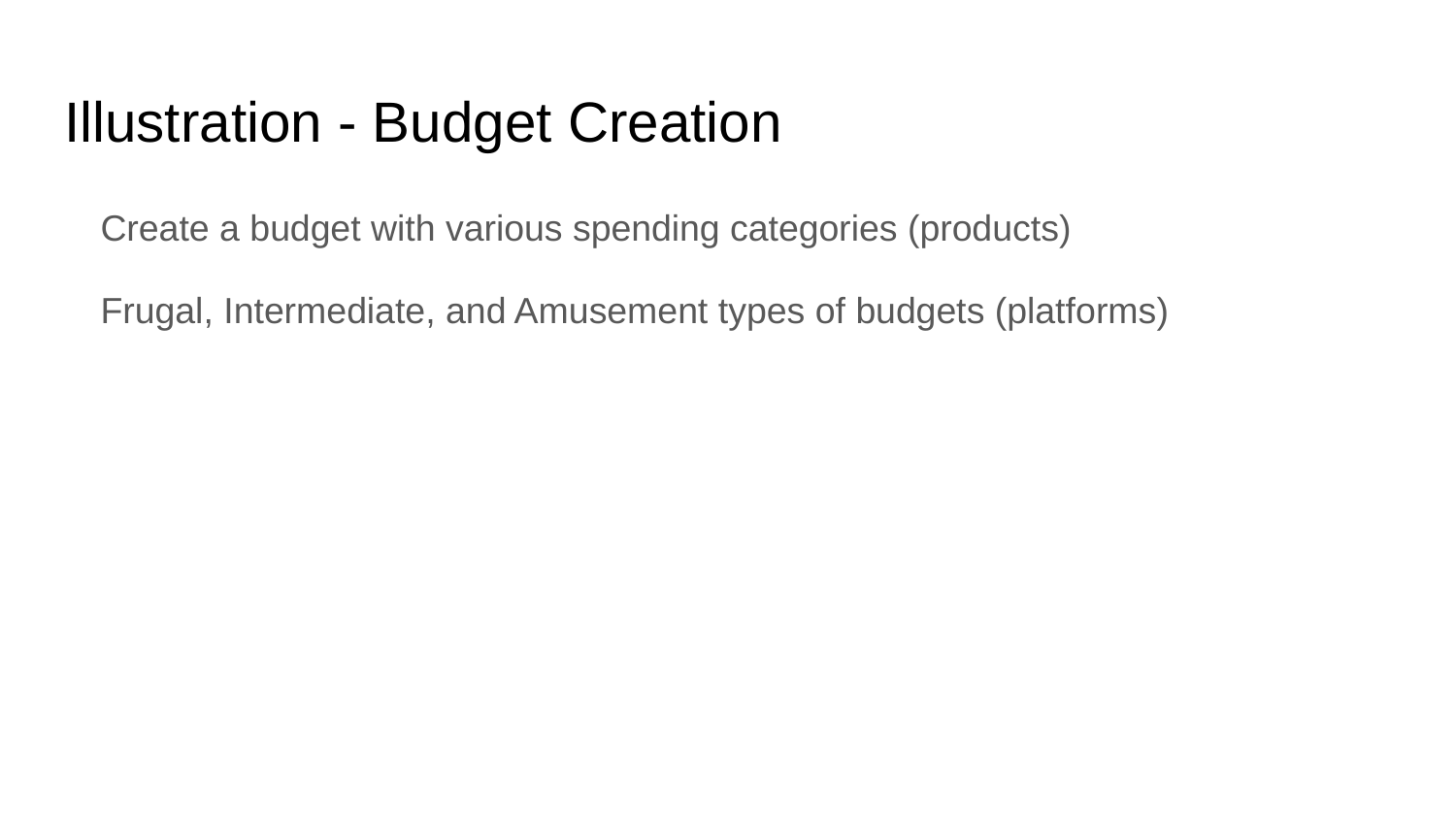

# Illustration - Budget Creation
Create a budget with various spending categories (products)
Frugal, Intermediate, and Amusement types of budgets (platforms)